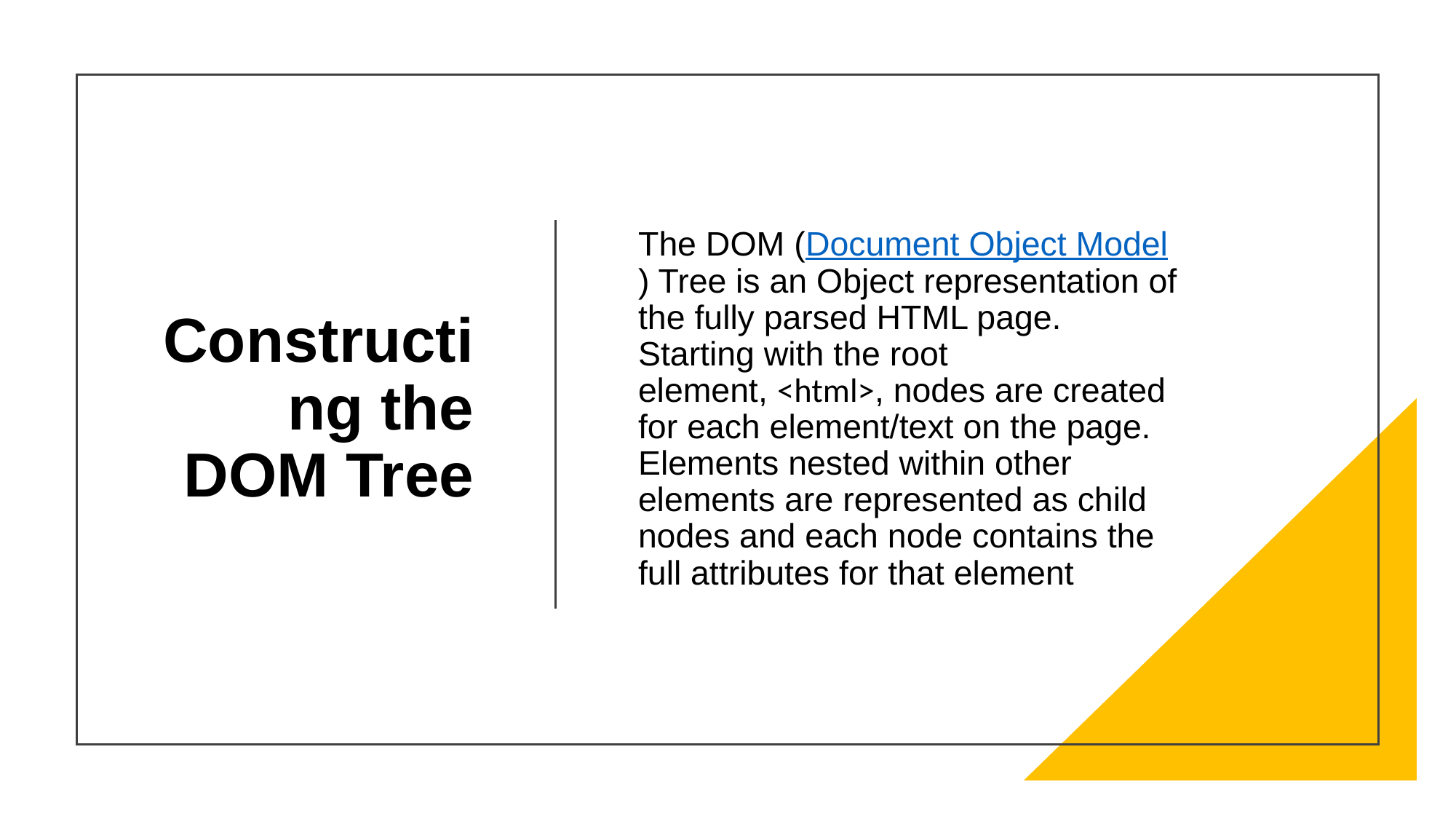

# Constructing the DOM Tree
The DOM (Document Object Model) Tree is an Object representation of the fully parsed HTML page. Starting with the root element, <html>, nodes are created for each element/text on the page. Elements nested within other elements are represented as child nodes and each node contains the full attributes for that element